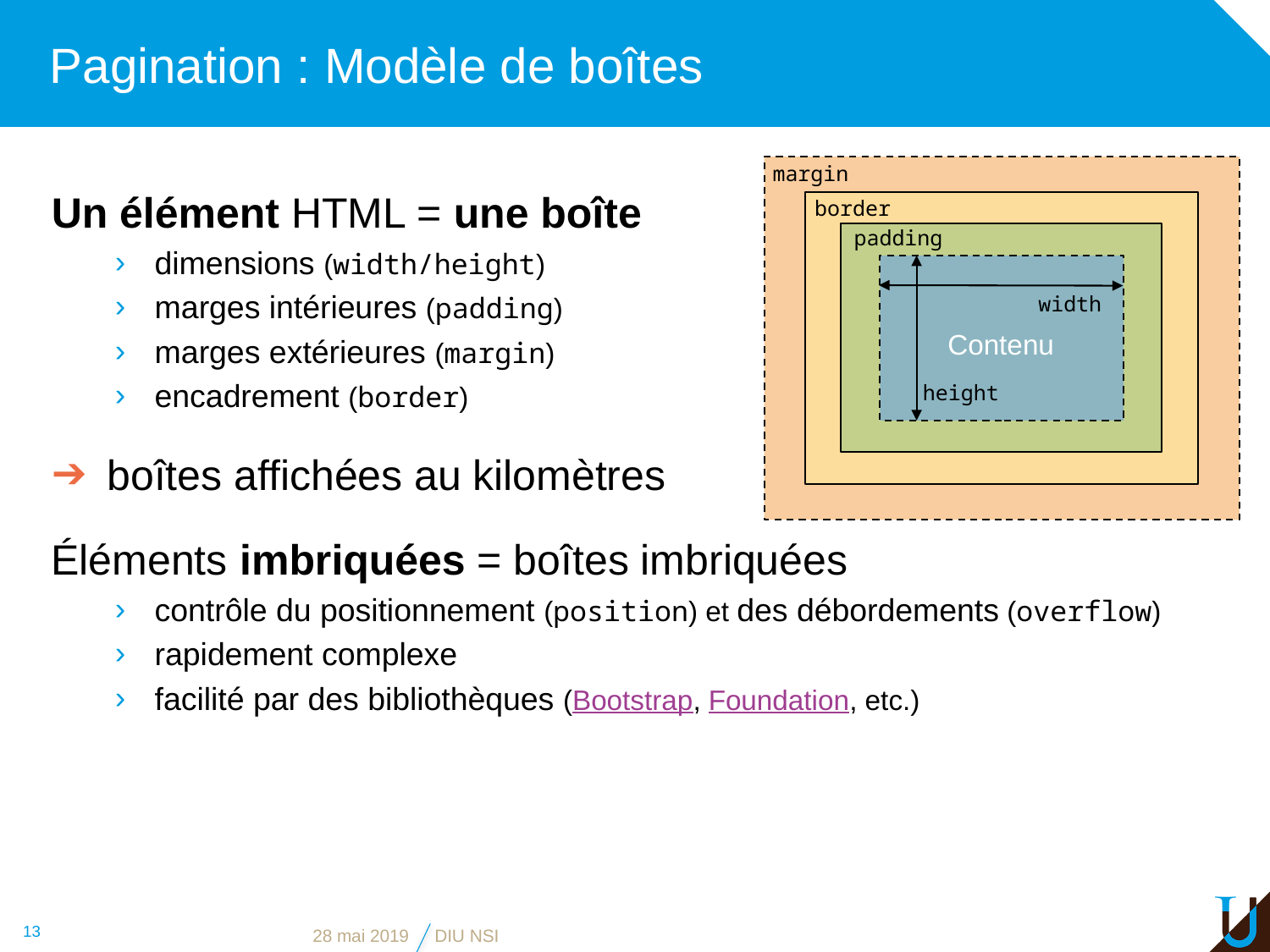

# Pagination : Modèle de boîtes
Un élément HTML = une boîte
dimensions (width/height)
marges intérieures (padding)
marges extérieures (margin)
encadrement (border)
boîtes affichées au kilomètres
Éléments imbriquées = boîtes imbriquées
contrôle du positionnement (position) et des débordements (overflow)
rapidement complexe
facilité par des bibliothèques (Bootstrap, Foundation, etc.)
margin

border

padding

width
Contenu
height
13
28 mai 2019
DIU NSI